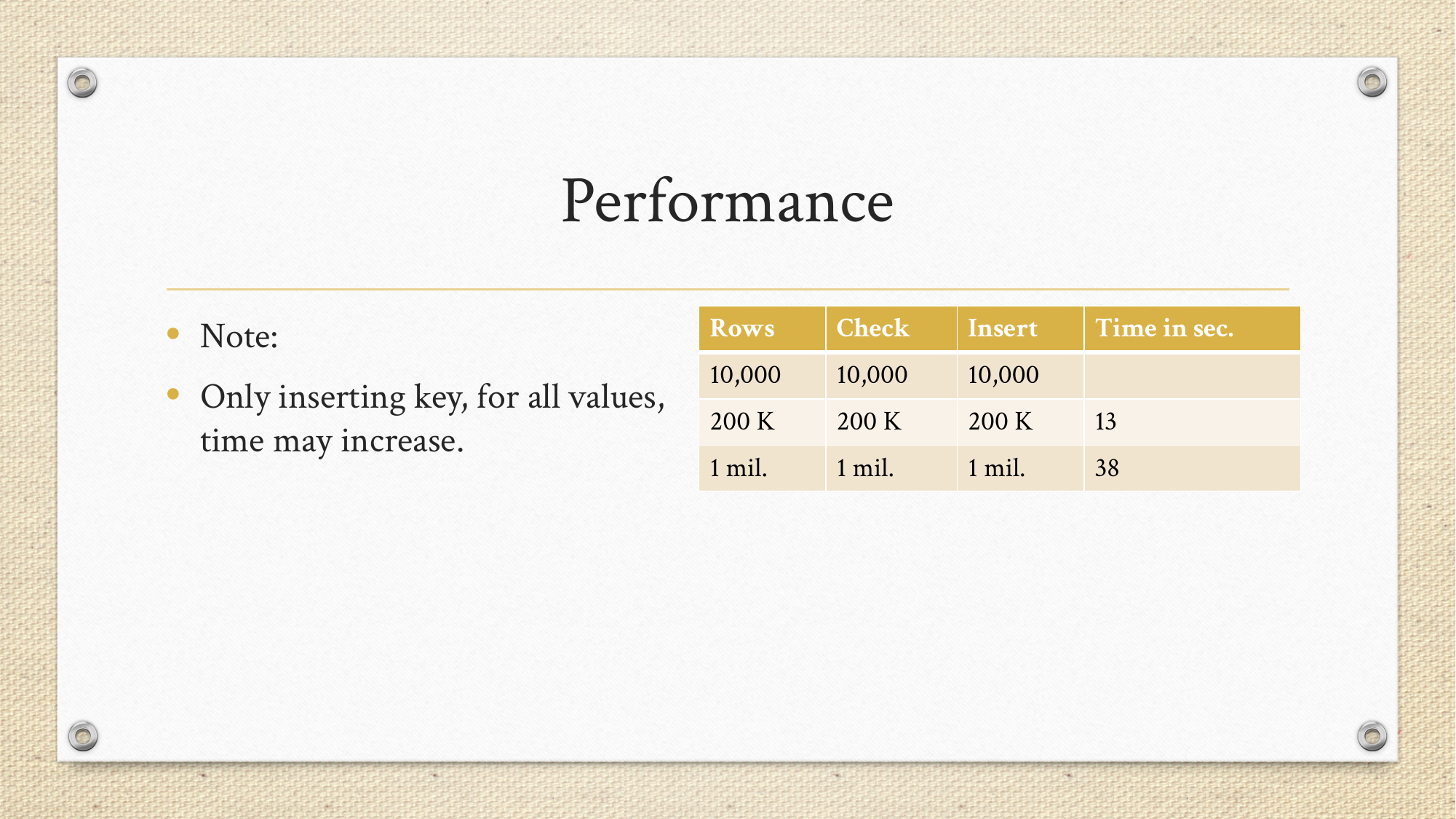

# Performance
Note:
Only inserting key, for all values, time may increase.

| Rows | Check | Insert | Time in sec. |
| --- | --- | --- | --- |
| 10,000 | 10,000 | 10,000 |  |
| 200 K | 200 K | 200 K | 13 |
| 1 mil. | 1 mil. | 1 mil. | 38 |